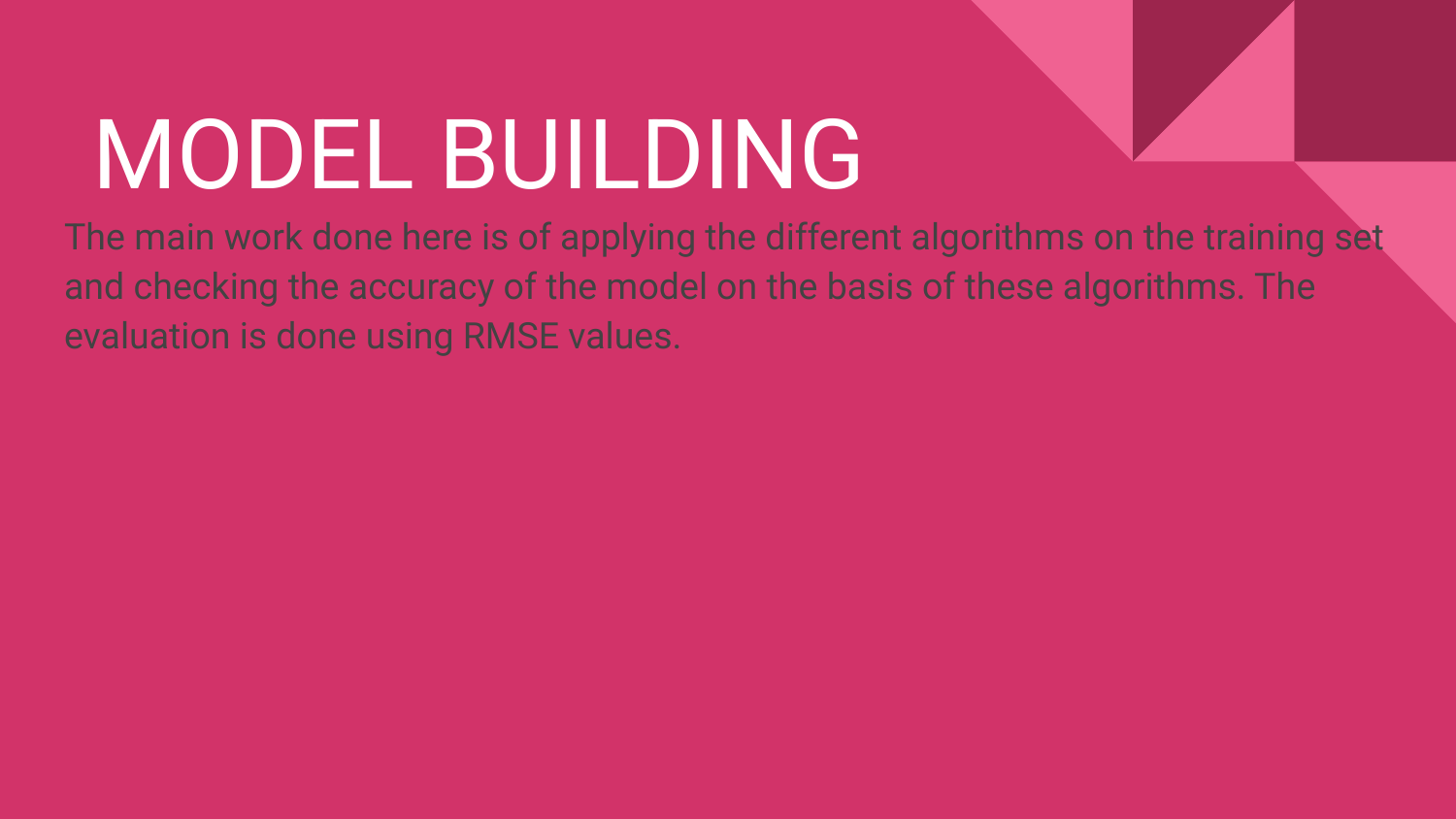

# MODEL BUILDING
The main work done here is of applying the different algorithms on the training set and checking the accuracy of the model on the basis of these algorithms. The evaluation is done using RMSE values.